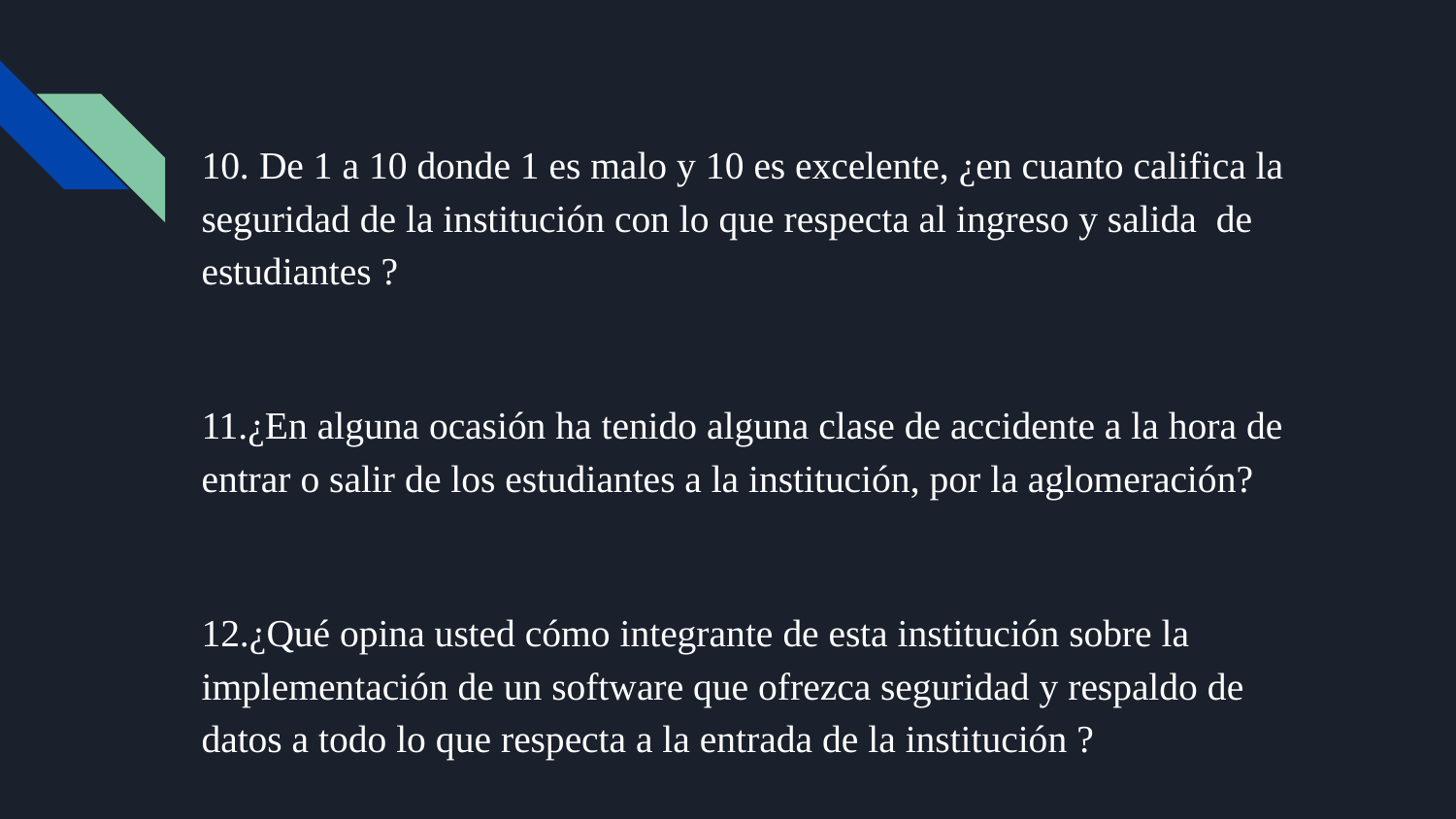

10. De 1 a 10 donde 1 es malo y 10 es excelente, ¿en cuanto califica la seguridad de la institución con lo que respecta al ingreso y salida  de estudiantes ?

11.¿En alguna ocasión ha tenido alguna clase de accidente a la hora de entrar o salir de los estudiantes a la institución, por la aglomeración?

12.¿Qué opina usted cómo integrante de esta institución sobre la implementación de un software que ofrezca seguridad y respaldo de datos a todo lo que respecta a la entrada de la institución ?